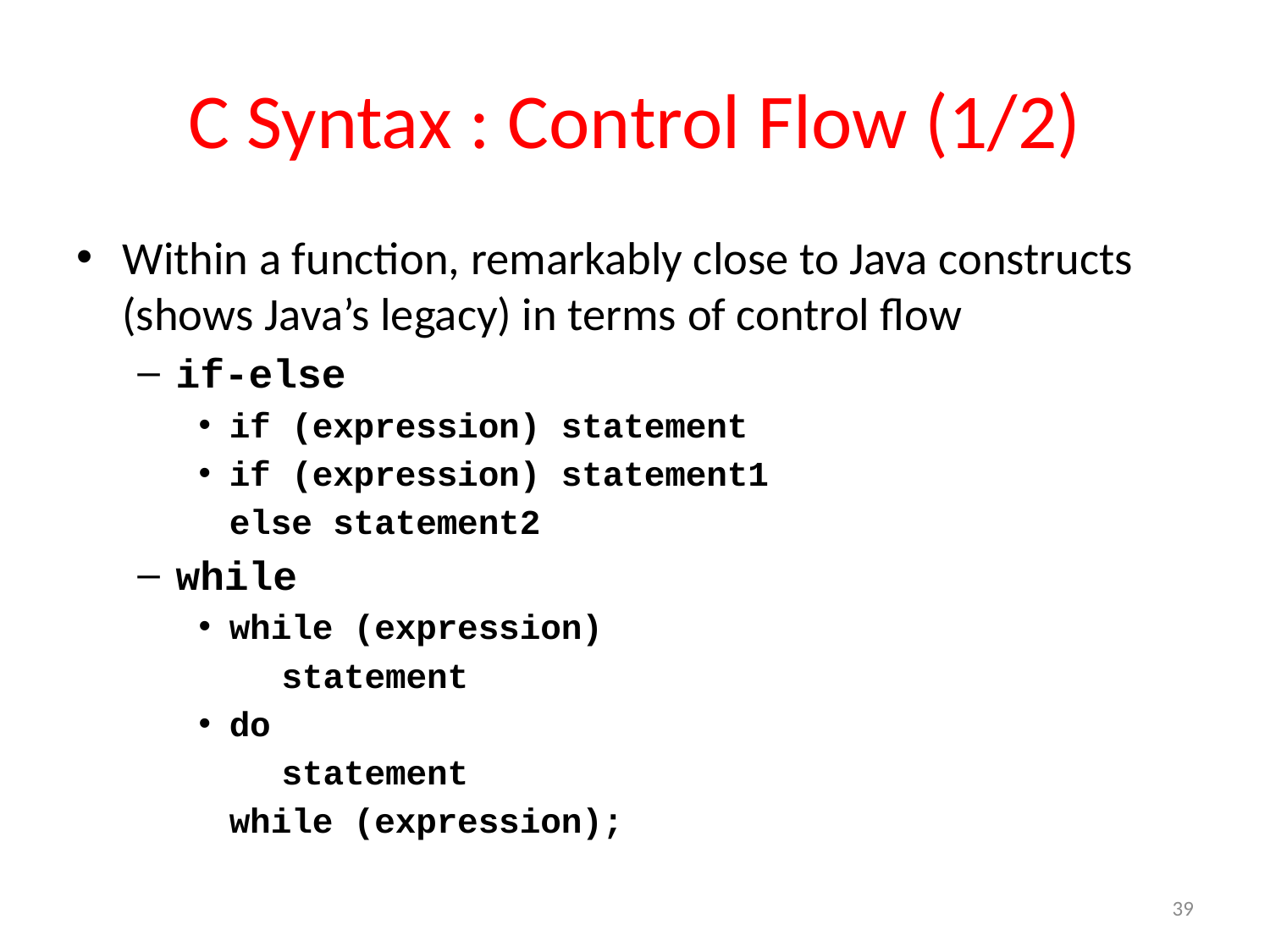

# C Syntax : Control Flow (1/2)
Within a function, remarkably close to Java constructs (shows Java’s legacy) in terms of control flow
if-else
if (expression) statement
if (expression) statement1
	else statement2
while
while (expression)
    statement
do
    statement
	while (expression);
39